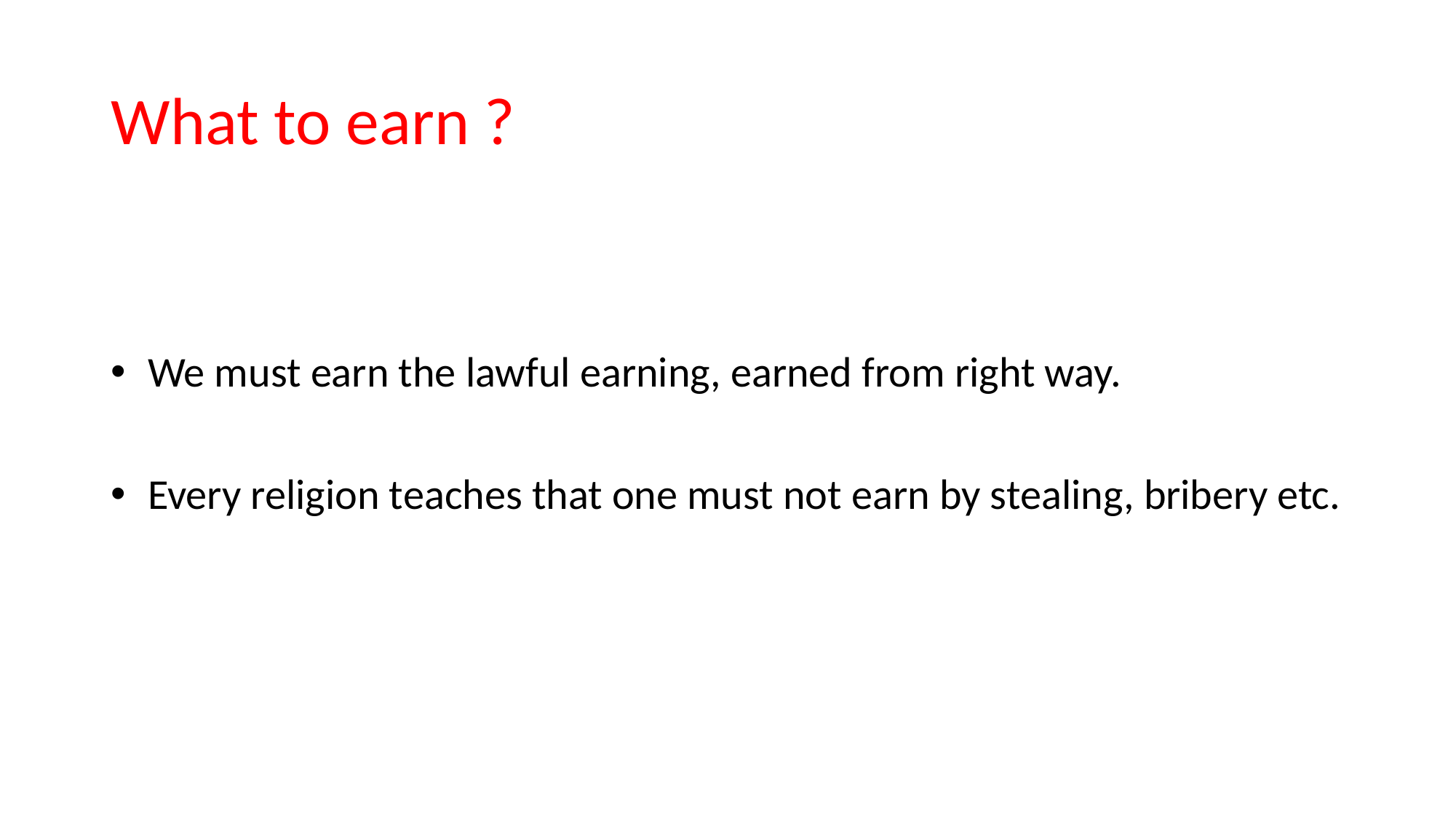

# What to earn ?

 We must earn the lawful earning, earned from right way.

 Every religion teaches that one must not earn by stealing, bribery etc.